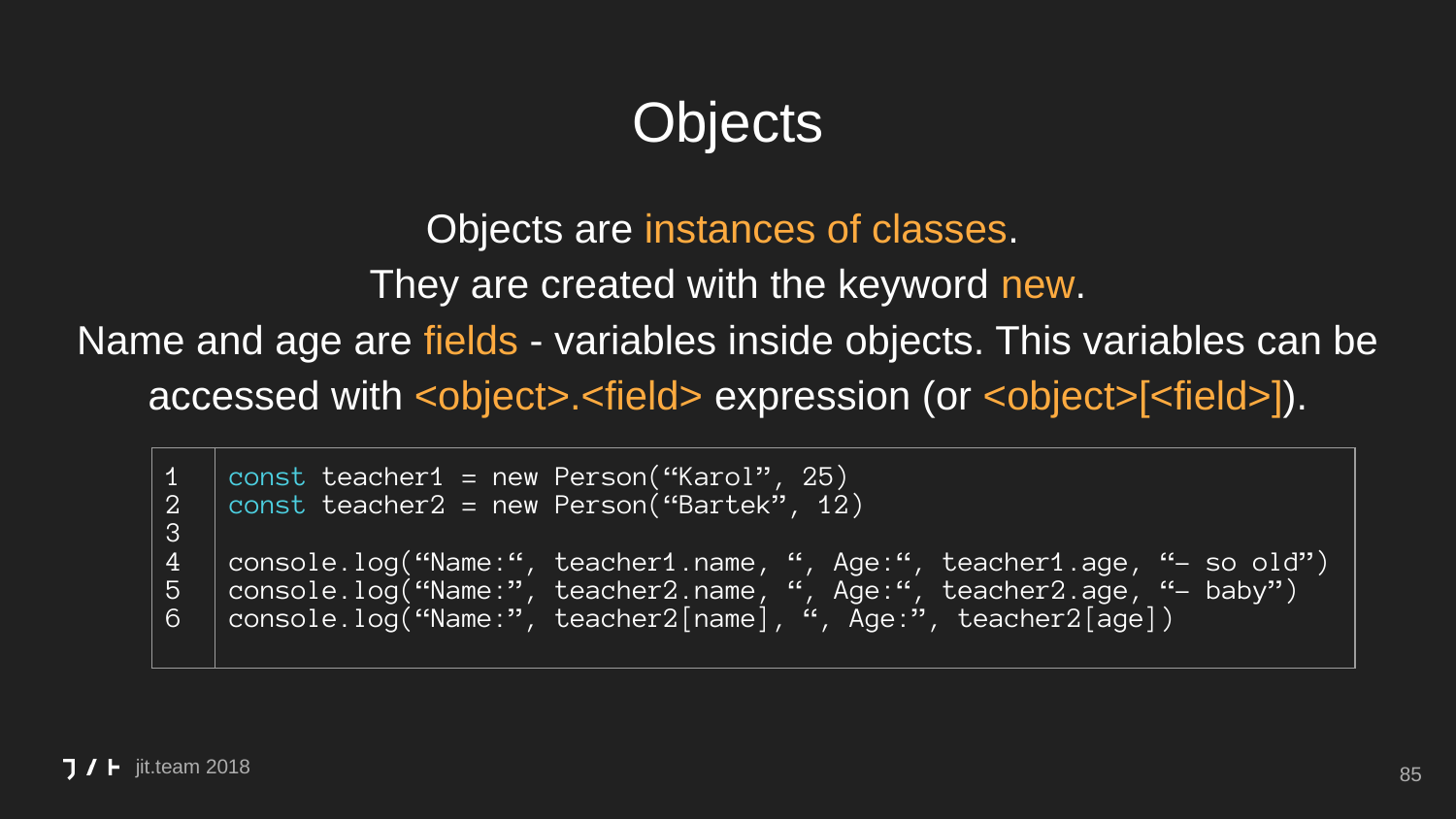

# Objects
Objects are instances of classes.
They are created with the keyword new.
Name and age are fields - variables inside objects. This variables can be accessed with <object>.<field> expression (or <object>[<field>]).

| 1 2 3 4 5 6 | const teacher1 = new Person(“Karol”, 25) const teacher2 = new Person(“Bartek”, 12) console.log(“Name:“, teacher1.name, “, Age:“, teacher1.age, “- so old”) console.log(“Name:”, teacher2.name, “, Age:“, teacher2.age, “- baby”) console.log(“Name:”, teacher2[name], “, Age:”, teacher2[age]) |
| --- | --- |
85